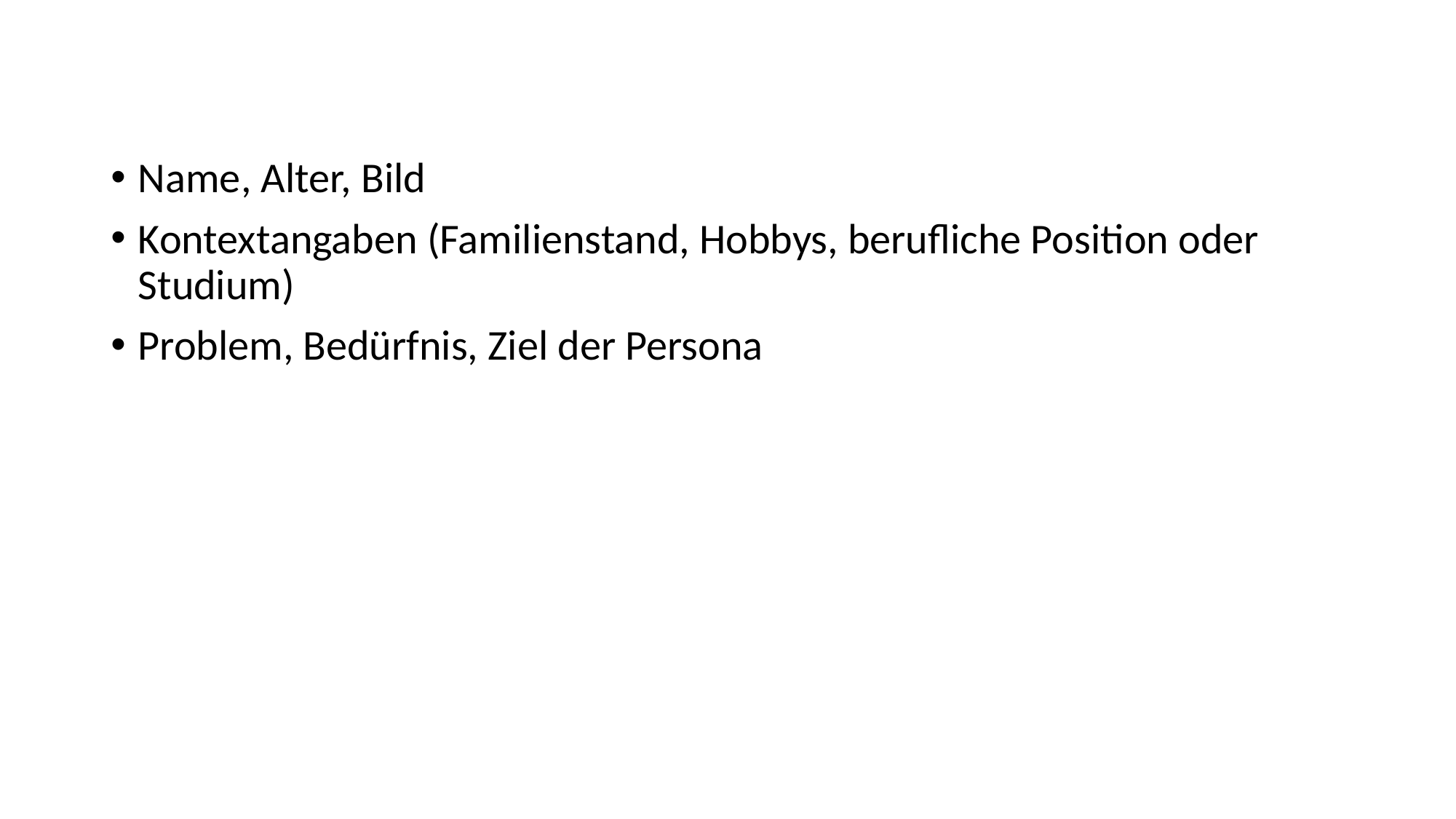

#
Name, Alter, Bild
Kontextangaben (Familienstand, Hobbys, berufliche Position oder Studium)
Problem, Bedürfnis, Ziel der Persona